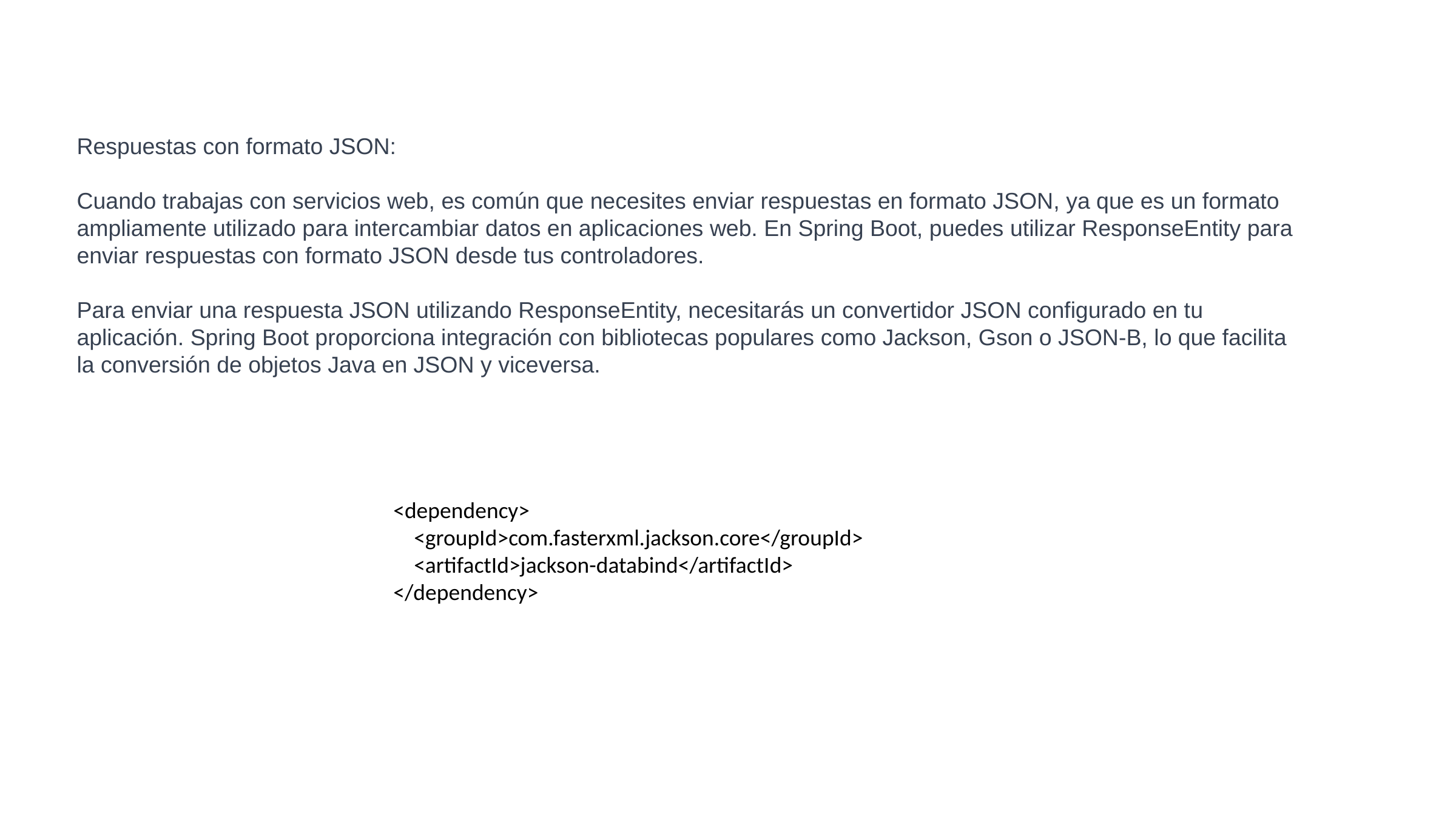

Respuestas con formato JSON:

Cuando trabajas con servicios web, es común que necesites enviar respuestas en formato JSON, ya que es un formato ampliamente utilizado para intercambiar datos en aplicaciones web. En Spring Boot, puedes utilizar ResponseEntity para enviar respuestas con formato JSON desde tus controladores.

Para enviar una respuesta JSON utilizando ResponseEntity, necesitarás un convertidor JSON configurado en tu aplicación. Spring Boot proporciona integración con bibliotecas populares como Jackson, Gson o JSON-B, lo que facilita la conversión de objetos Java en JSON y viceversa.
<dependency>
    <groupId>com.fasterxml.jackson.core</groupId>
    <artifactId>jackson-databind</artifactId>
</dependency>